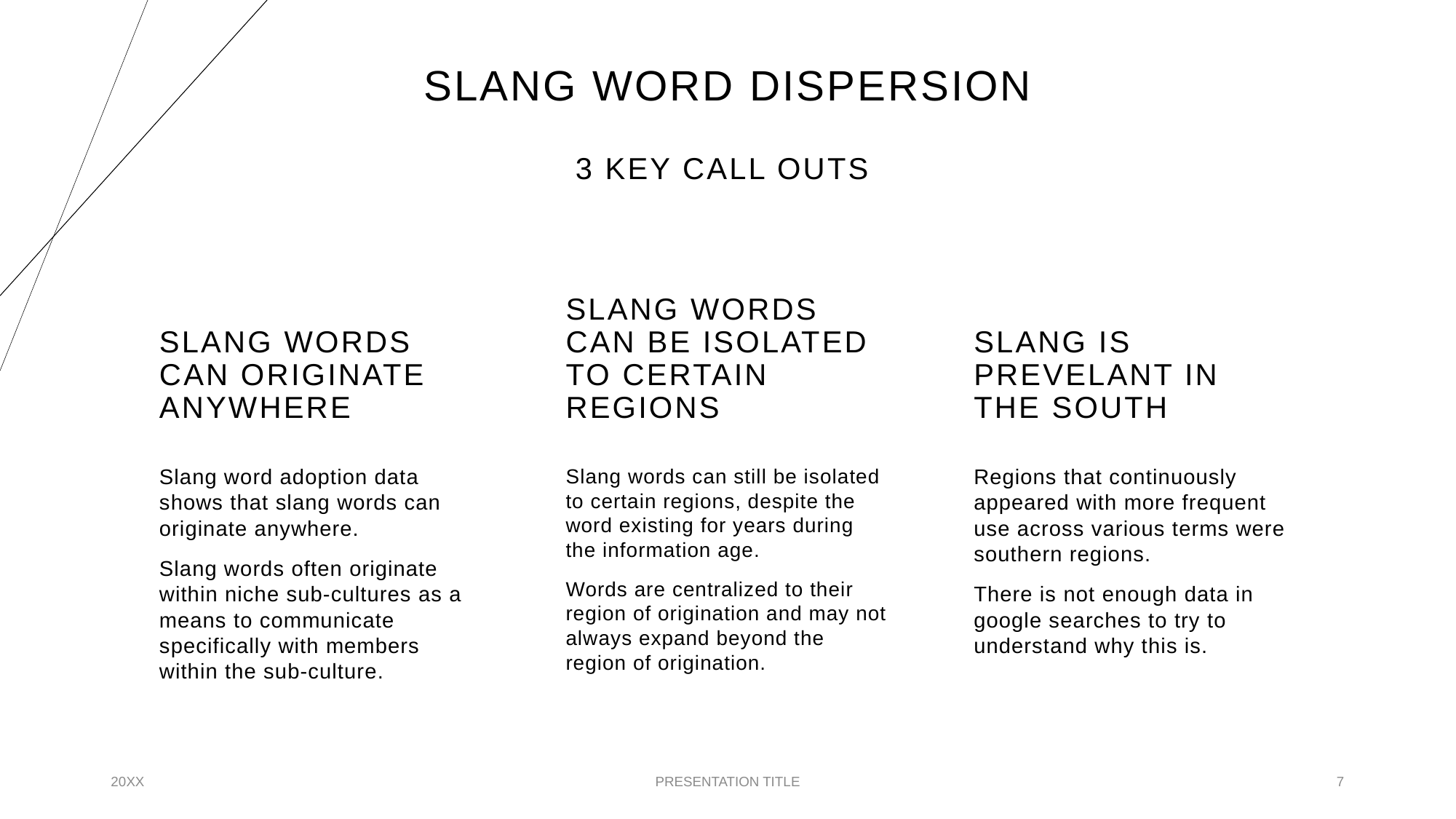

Slang Word dispersion
3 KEY CALL OUTS
SLANG WORDS CAN ORIGINATE ANYWHERE
SLANG WORDS CAN BE ISOLATED TO CERTAIN REGIONS
SLANG IS PREVELANT IN THE SOUTH
Slang word adoption data shows that slang words can originate anywhere.
Slang words often originate within niche sub-cultures as a means to communicate specifically with members within the sub-culture.
Slang words can still be isolated to certain regions, despite the word existing for years during the information age.
Words are centralized to their region of origination and may not always expand beyond the region of origination.
Regions that continuously appeared with more frequent use across various terms were southern regions.
There is not enough data in google searches to try to understand why this is.
20XX
PRESENTATION TITLE
7